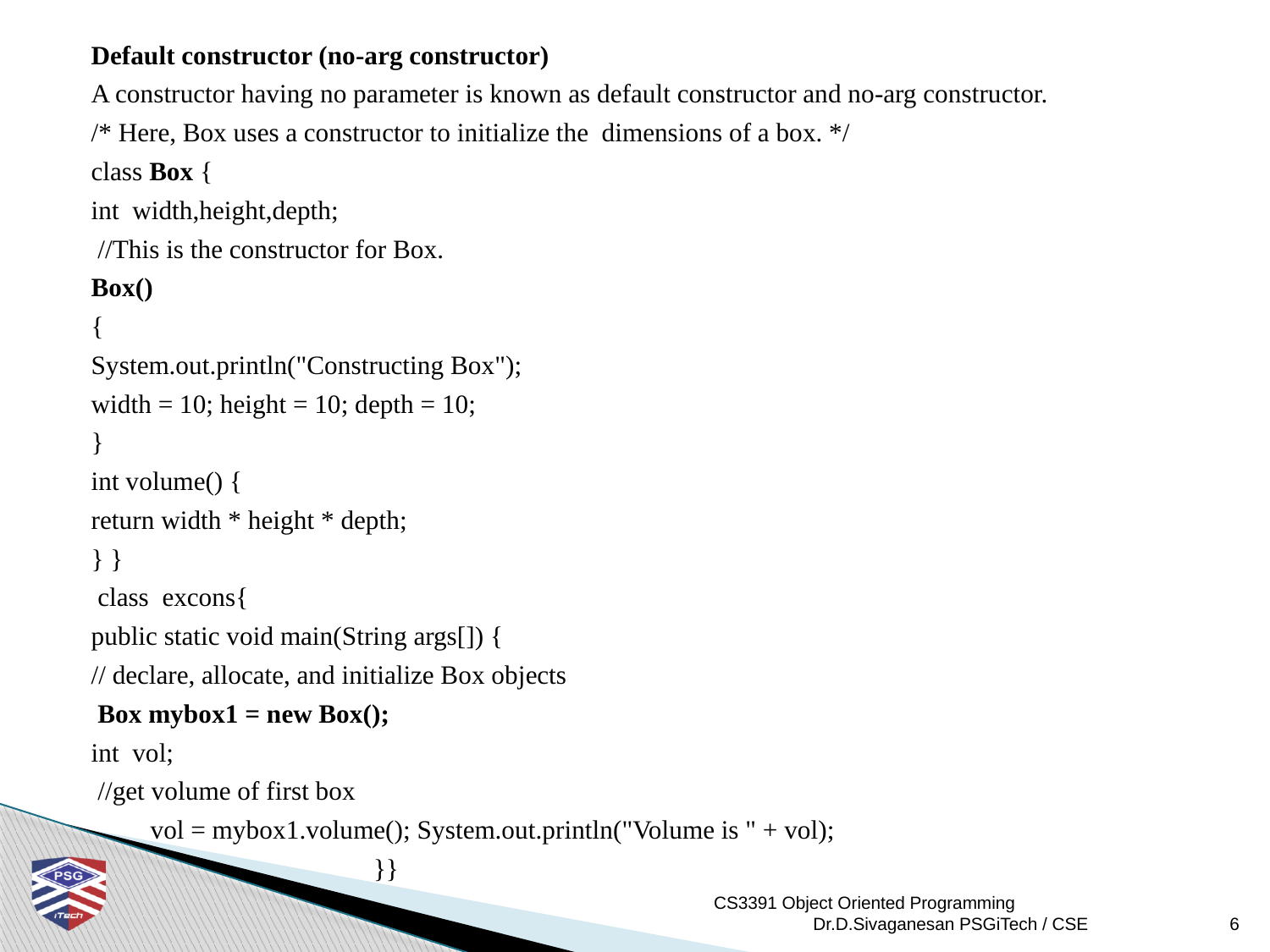

Default constructor (no-arg constructor)
A constructor having no parameter is known as default constructor and no-arg constructor.
/* Here, Box uses a constructor to initialize the  dimensions of a box. */
class Box {
int  width,height,depth;
 //This is the constructor for Box.
Box()
{
System.out.println("Constructing Box");
width = 10; height = 10; depth = 10;
}
int volume() {
return width * height * depth;
} }
 class  excons{
public static void main(String args[]) {
// declare, allocate, and initialize Box objects
 Box mybox1 = new Box();
int  vol;
 //get volume of first box
         vol = mybox1.volume(); System.out.println("Volume is " + vol);
                                           }}

CS3391 Object Oriented Programming                Dr.D.Sivaganesan PSGiTech / CSE
6